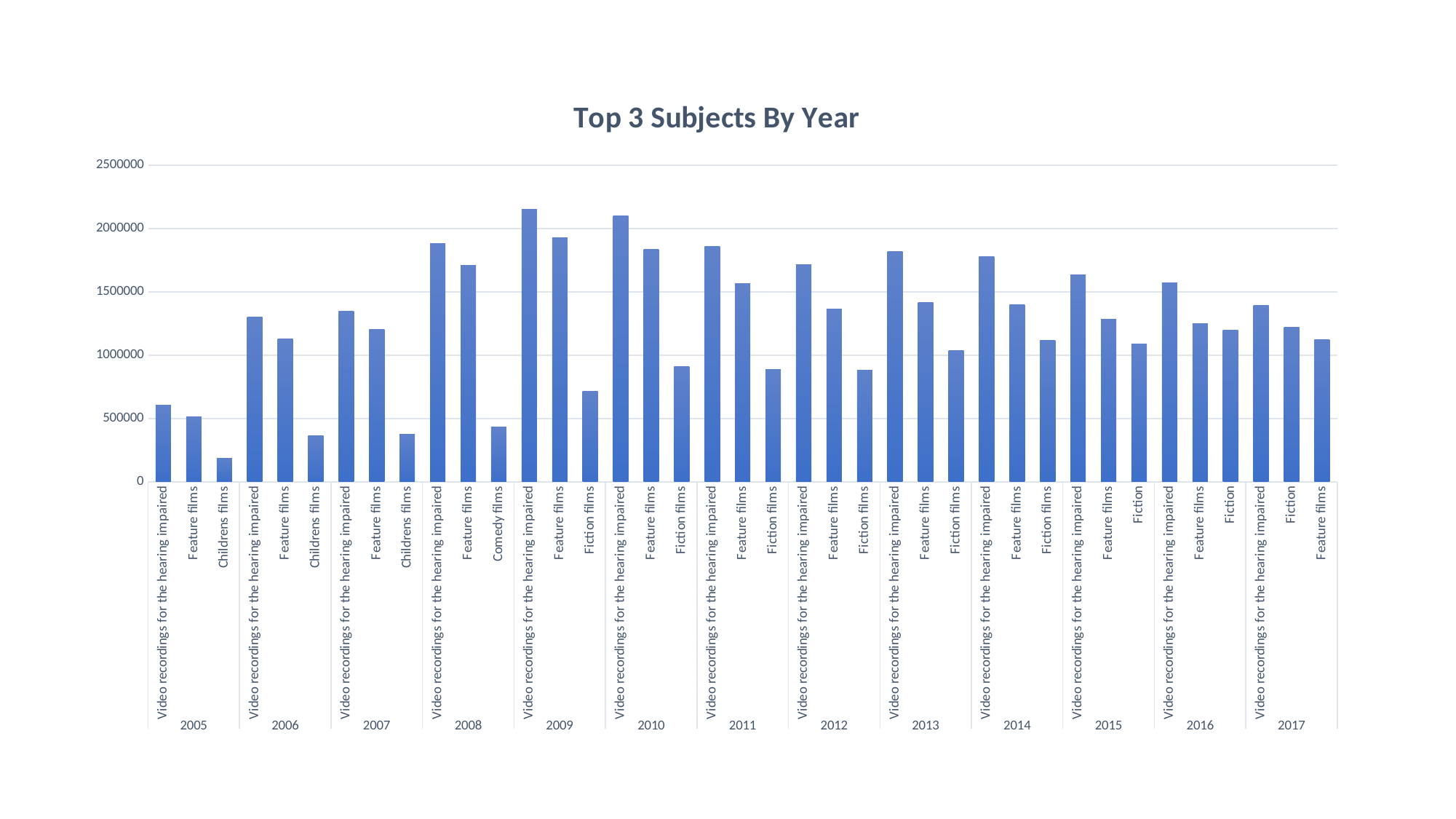

### Chart: Top 3 Subjects By Year

| Category |  |
|---|---|
| Video recordings for the hearing impaired | 604811.0 |
| Feature films | 514448.0 |
| Childrens films | 185751.0 |
| Video recordings for the hearing impaired | 1299807.0 |
| Feature films | 1130304.0 |
| Childrens films | 365244.0 |
| Video recordings for the hearing impaired | 1345308.0 |
| Feature films | 1204320.0 |
| Childrens films | 377854.0 |
| Video recordings for the hearing impaired | 1883712.0 |
| Feature films | 1708122.0 |
| Comedy films | 430978.0 |
| Video recordings for the hearing impaired | 2150184.0 |
| Feature films | 1928374.0 |
| Fiction films | 713774.0 |
| Video recordings for the hearing impaired | 2097439.0 |
| Feature films | 1837172.0 |
| Fiction films | 908971.0 |
| Video recordings for the hearing impaired | 1860856.0 |
| Feature films | 1567367.0 |
| Fiction films | 886282.0 |
| Video recordings for the hearing impaired | 1716042.0 |
| Feature films | 1367072.0 |
| Fiction films | 883601.0 |
| Video recordings for the hearing impaired | 1820764.0 |
| Feature films | 1417523.0 |
| Fiction films | 1037239.0 |
| Video recordings for the hearing impaired | 1777162.0 |
| Feature films | 1396855.0 |
| Fiction films | 1120087.0 |
| Video recordings for the hearing impaired | 1634824.0 |
| Feature films | 1286381.0 |
| Fiction | 1089743.0 |
| Video recordings for the hearing impaired | 1571081.0 |
| Feature films | 1252487.0 |
| Fiction | 1199462.0 |
| Video recordings for the hearing impaired | 1395967.0 |
| Fiction | 1218698.0 |
| Feature films | 1122817.0 |